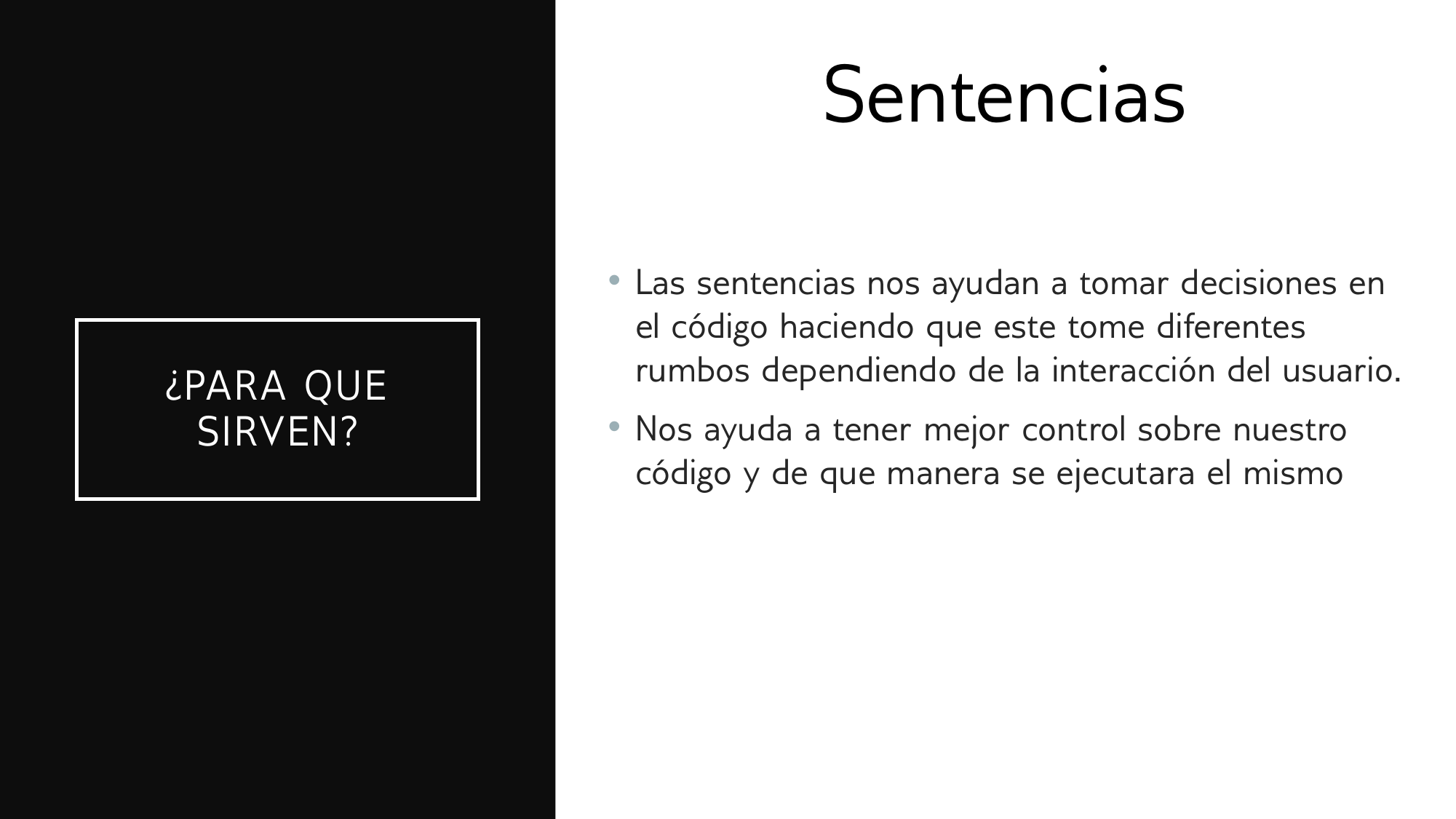

Sentencias
Las sentencias nos ayudan a tomar decisiones en el código haciendo que este tome diferentes rumbos dependiendo de la interacción del usuario.
Nos ayuda a tener mejor control sobre nuestro código y de que manera se ejecutara el mismo
# ¿para que sirven?